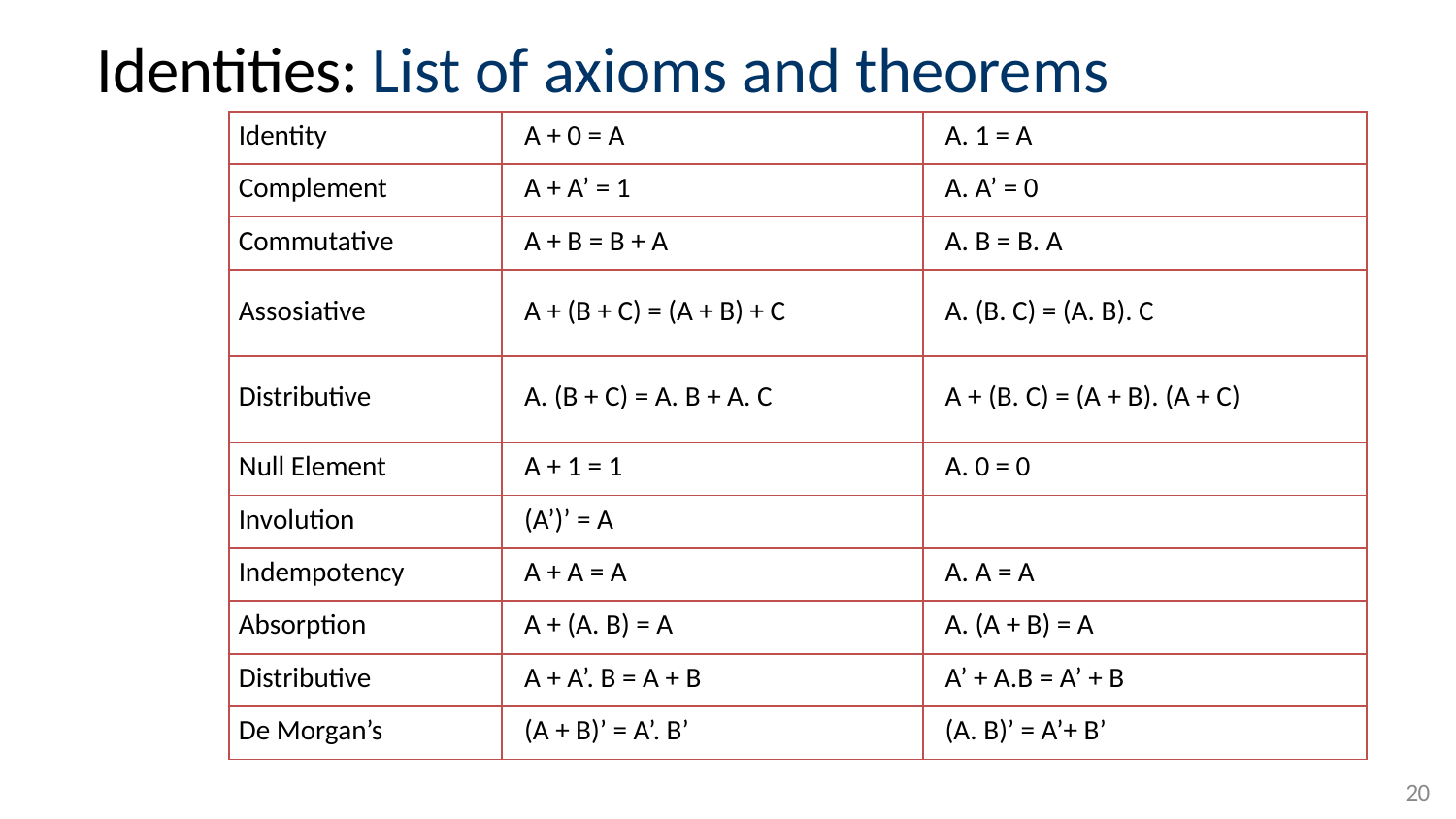

# Identities: List of axioms and theorems
| Identity | A + 0 = A | A. 1 = A |
| --- | --- | --- |
| Complement | A + A’ = 1 | A. A’ = 0 |
| Commutative | A + B = B + A | A. B = B. A |
| Assosiative | A + (B + C) = (A + B) + C | A. (B. C) = (A. B). C |
| Distributive | A. (B + C) = A. B + A. C | A + (B. C) = (A + B). (A + C) |
| Null Element | A + 1 = 1 | A. 0 = 0 |
| Involution | (A’)’ = A |  |
| Indempotency | A + A = A | A. A = A |
| Absorption | A + (A. B) = A | A. (A + B) = A |
| Distributive | A + A’. B = A + B | A’ + A.B = A’ + B |
| De Morgan’s | (A + B)’ = A’. B’ | (A. B)’ = A’+ B’ |
20